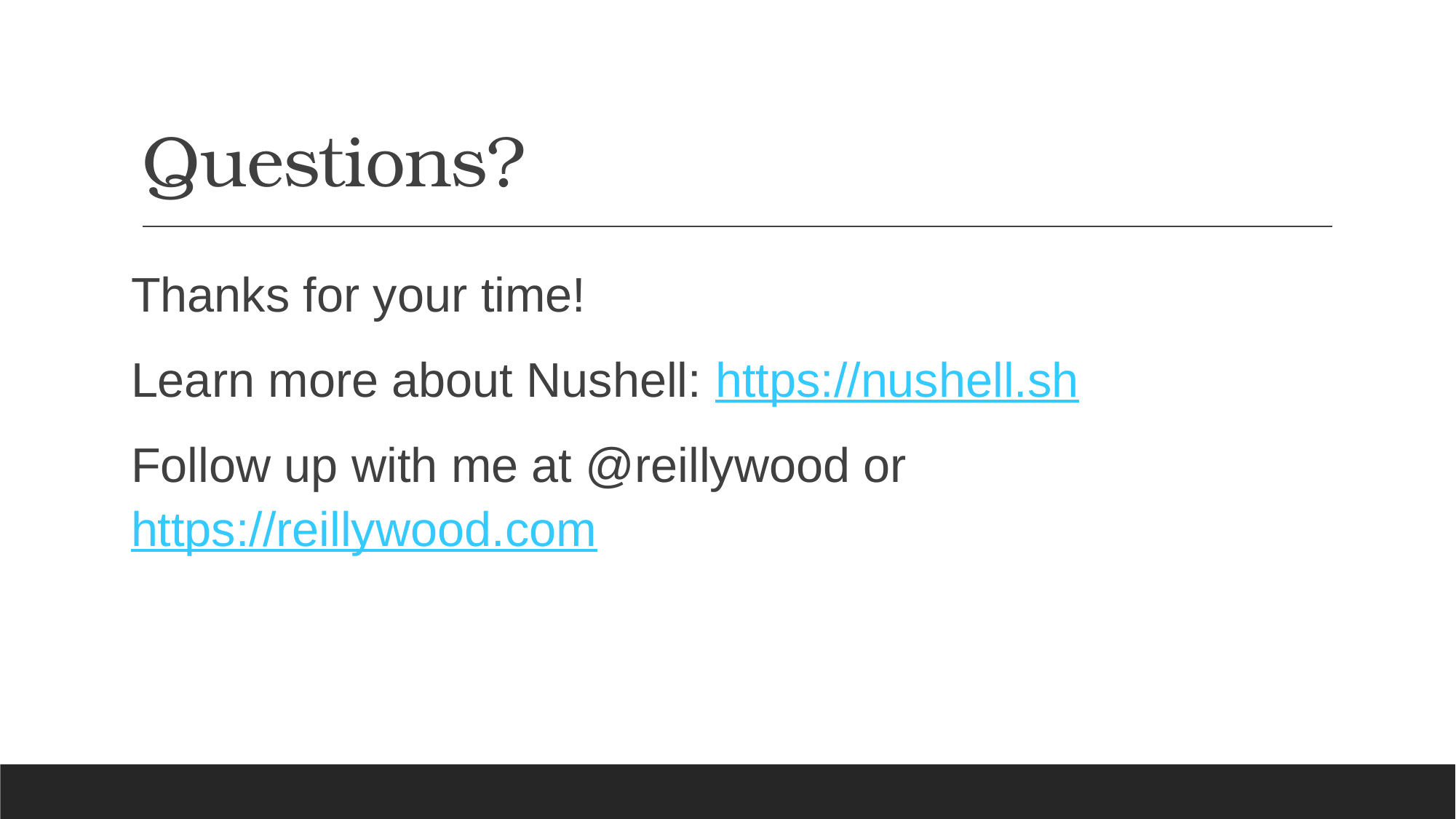

# Questions?
Thanks for your time!
Learn more about Nushell: https://nushell.sh
Follow up with me at @reillywood or https://reillywood.com